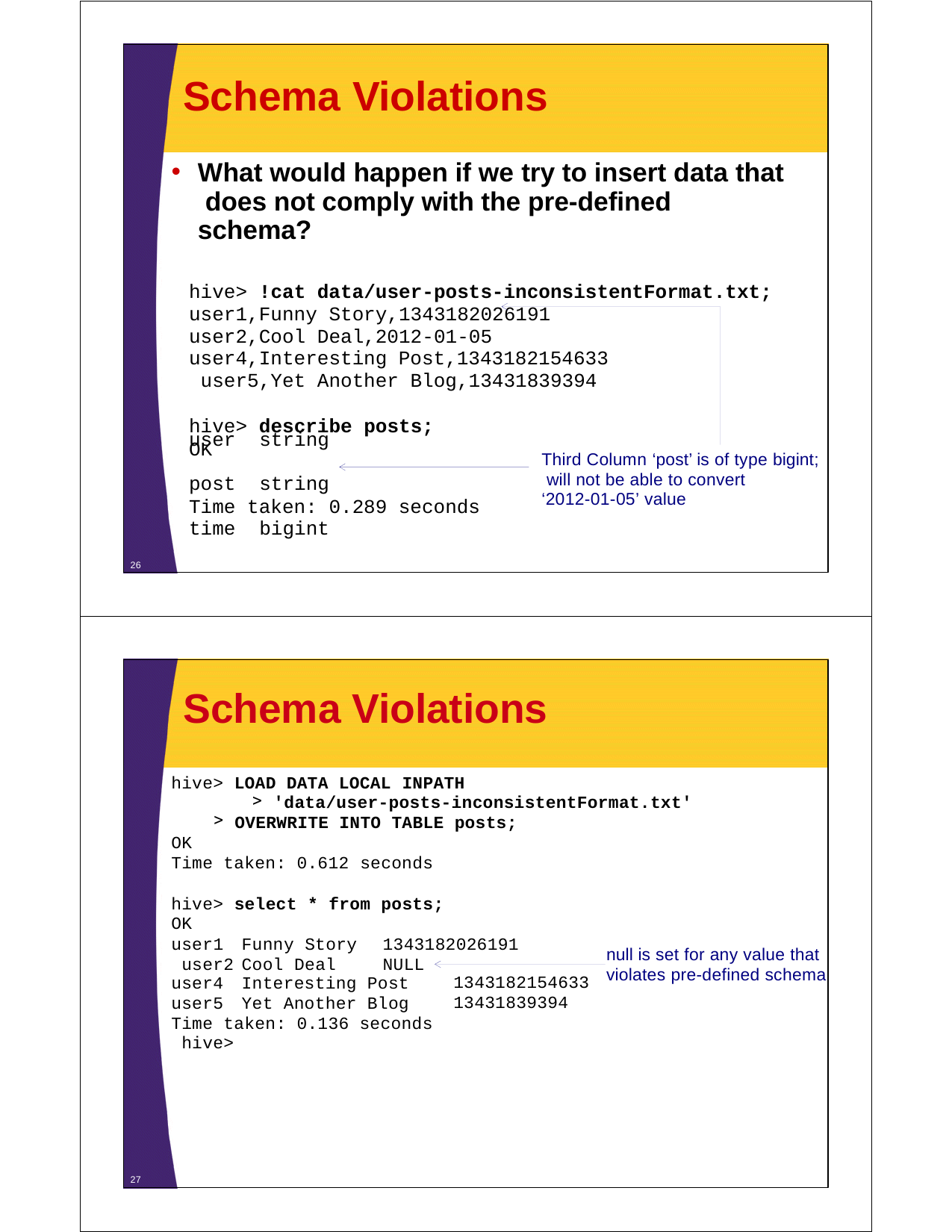

# Schema Violations
What would happen if we try to insert data that  does not comply with the pre-defined schema?

hive> !cat data/user-posts-inconsistentFormat.txt;
user1,Funny Story,1343182026191  user2,Cool Deal,2012-01-05  user4,Interesting Post,1343182154633  user5,Yet Another Blog,13431839394

hive> describe posts;
OK
user  post  time
string  string  bigint
Third Column ‘post’ is of type bigint;  will not be able to convert
‘2012-01-05’ value
Time taken: 0.289 seconds
26

Schema Violations
hive> LOAD DATA LOCAL INPATH
'data/user-posts-inconsistentFormat.txt'
OVERWRITE INTO TABLE posts;
OK
Time taken: 0.612 seconds

hive> select * from posts;
OK
user1	Funny Story	1343182026191  user2	Cool Deal	NULL
null is set for any value that  violates pre-defined schema
user4	Interesting Post  user5	Yet Another Blog  Time taken: 0.136 seconds  hive>
1343182154633
13431839394
27